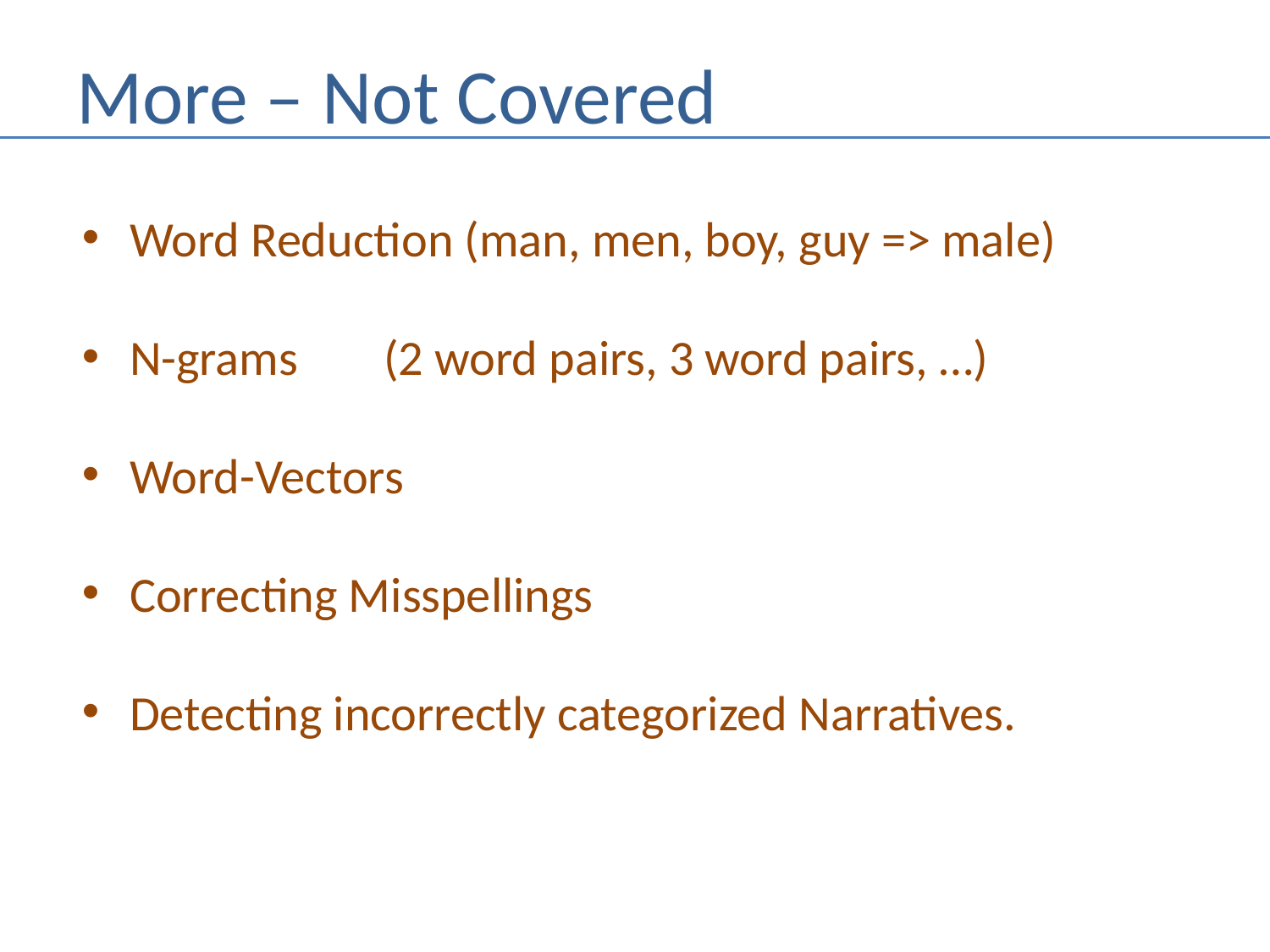

# More – Not Covered

Word Reduction (man, men, boy, guy => male)

N-grams	(2 word pairs, 3 word pairs, …)

Word-Vectors

Correcting Misspellings

Detecting incorrectly categorized Narratives.